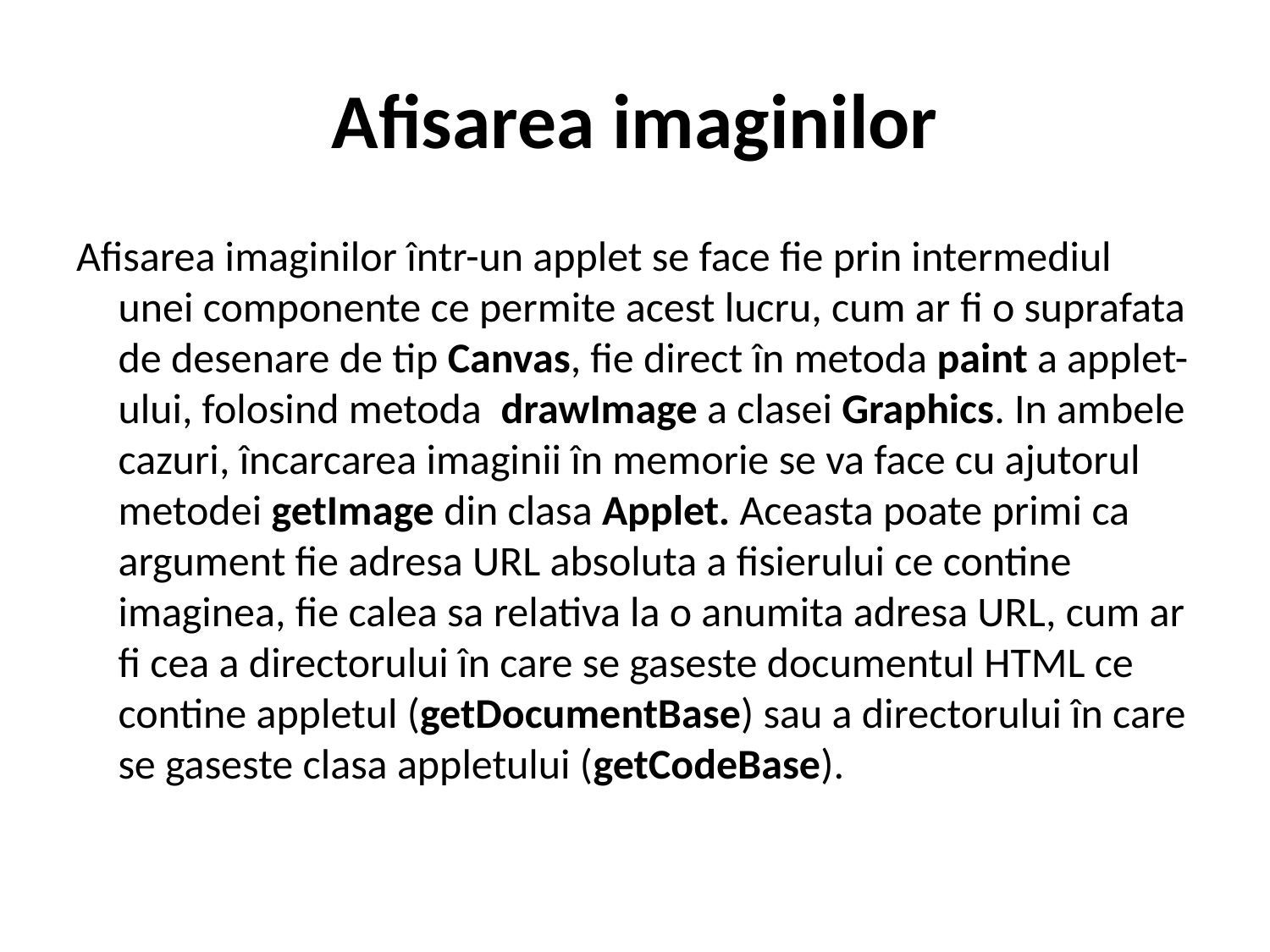

# Afisarea imaginilor
Afisarea imaginilor într-un applet se face fie prin intermediul unei componente ce permite acest lucru, cum ar fi o suprafata de desenare de tip Canvas, fie direct în metoda paint a applet-ului, folosind metoda  drawImage a clasei Graphics. In ambele cazuri, încarcarea imaginii în memorie se va face cu ajutorul metodei getImage din clasa Applet. Aceasta poate primi ca argument fie adresa URL absoluta a fisierului ce contine imaginea, fie calea sa relativa la o anumita adresa URL, cum ar fi cea a directorului în care se gaseste documentul HTML ce contine appletul (getDocumentBase) sau a directorului în care se gaseste clasa appletului (getCodeBase).